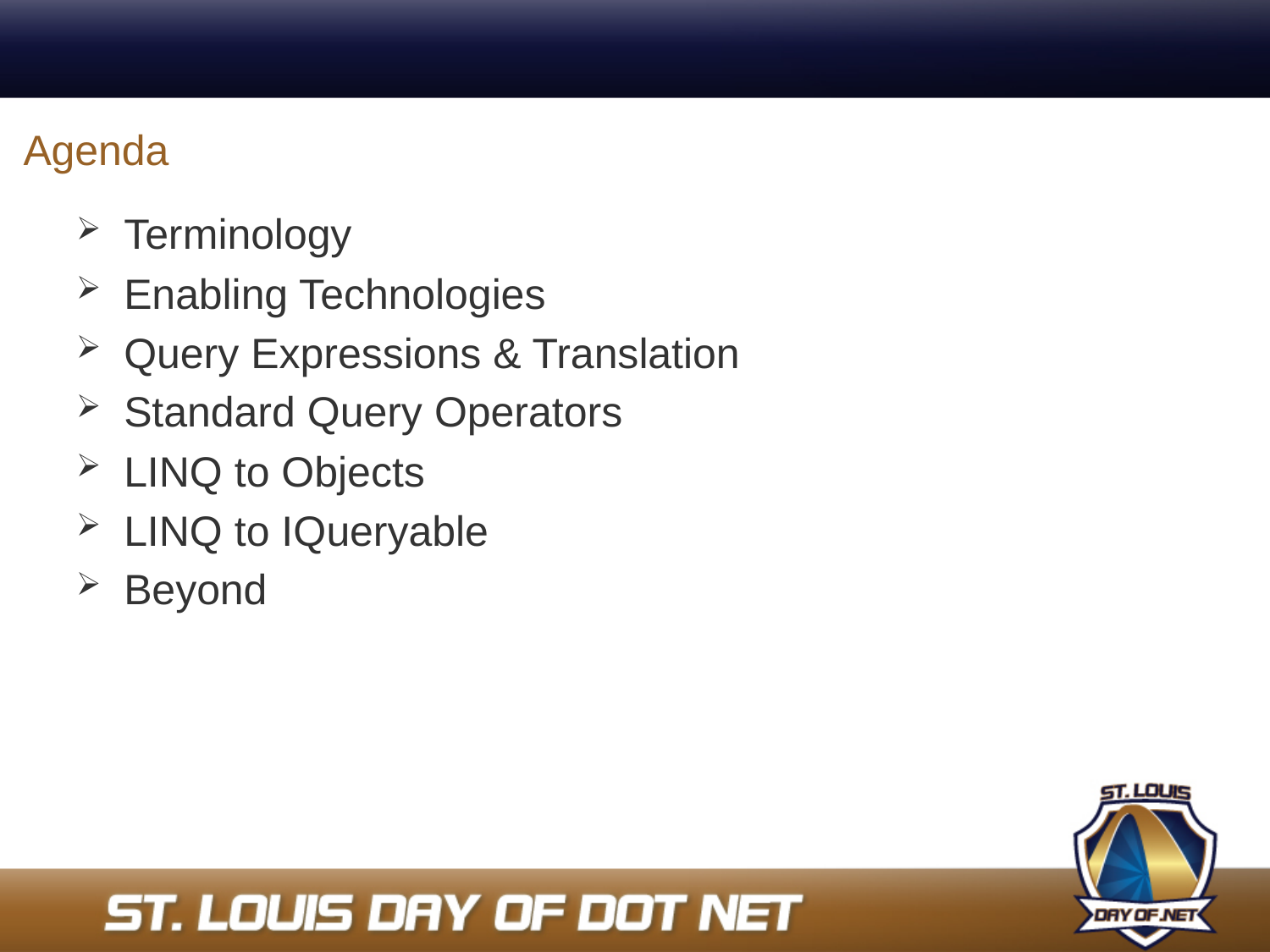

# Agenda
Terminology
Enabling Technologies
Query Expressions & Translation
Standard Query Operators
LINQ to Objects
LINQ to IQueryable
Beyond